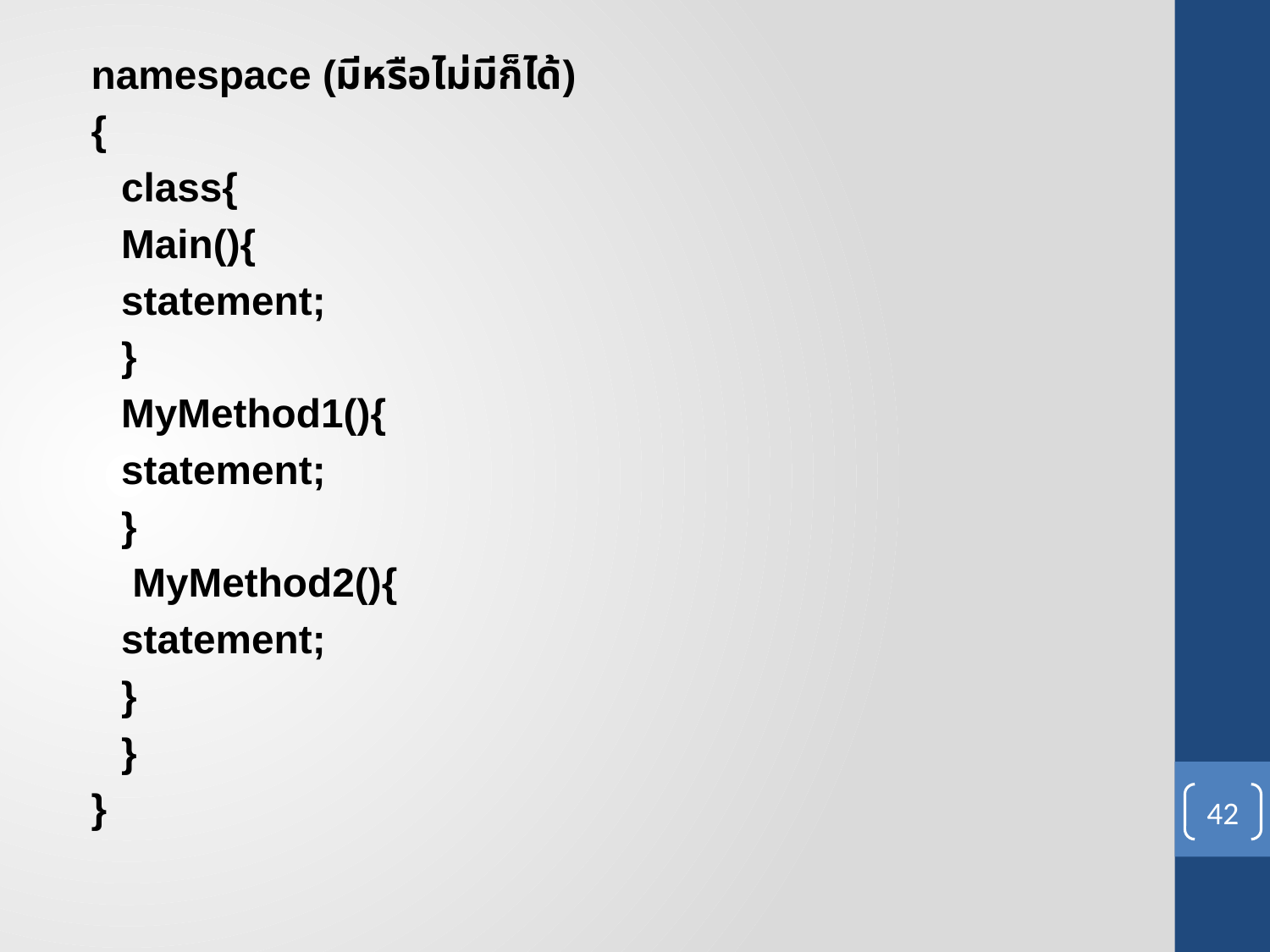

namespace (มีหรือไม่มีก็ได้)
{
	class{
		Main(){
			statement;
		}
		MyMethod1(){
			statement;
		}
		 MyMethod2(){
			statement;
		}
	}
}

42